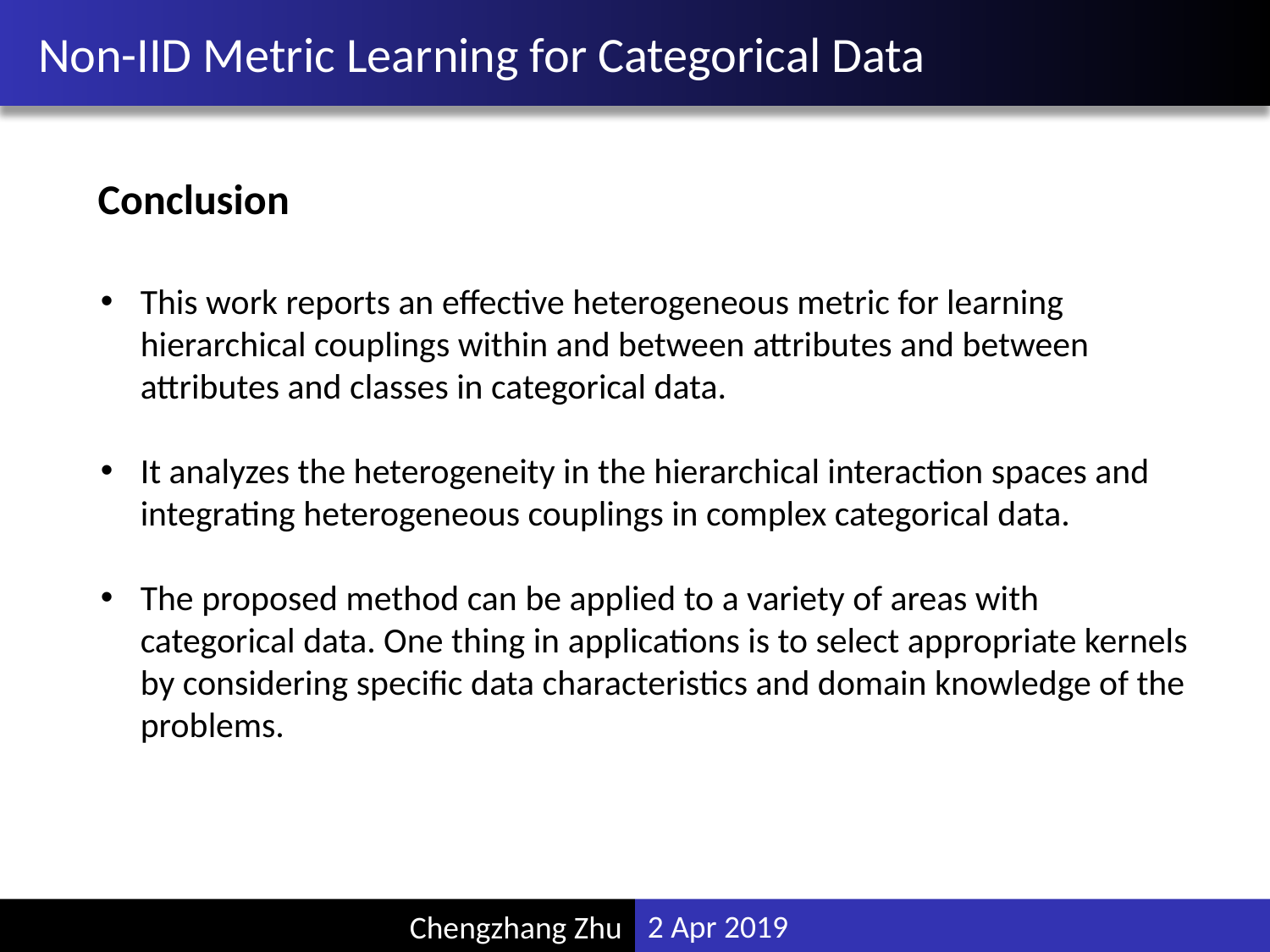

# Non-IID Metric Learning for Categorical Data
Conclusion
This work reports an effective heterogeneous metric for learning hierarchical couplings within and between attributes and between attributes and classes in categorical data.

It analyzes the heterogeneity in the hierarchical interaction spaces and integrating heterogeneous couplings in complex categorical data.

The proposed method can be applied to a variety of areas with categorical data. One thing in applications is to select appropriate kernels by considering specific data characteristics and domain knowledge of the problems.